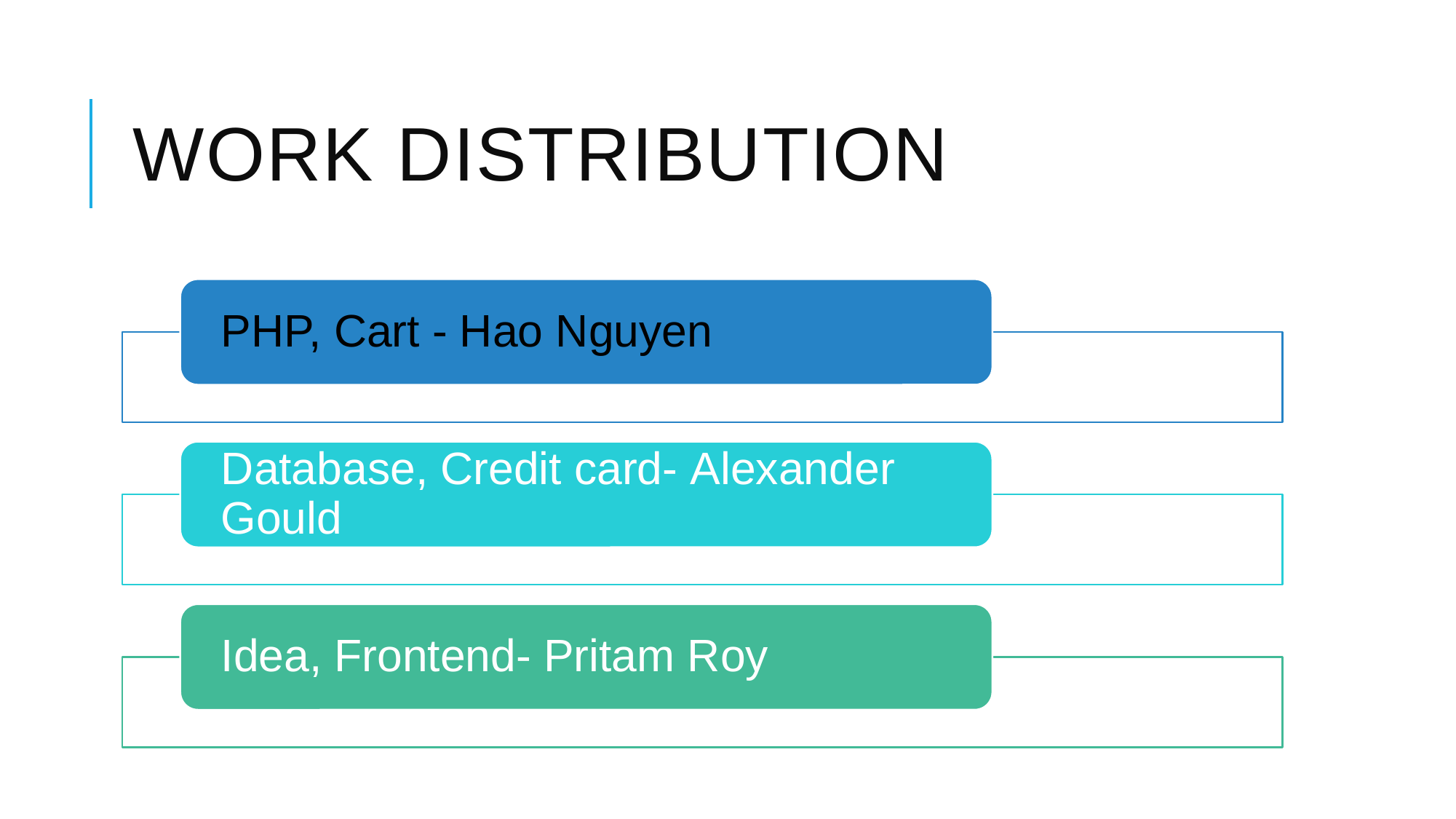

# Work Distribution
PHP, Cart - Hao Nguyen
Database, Credit card- Alexander Gould
Idea, Frontend- Pritam Roy